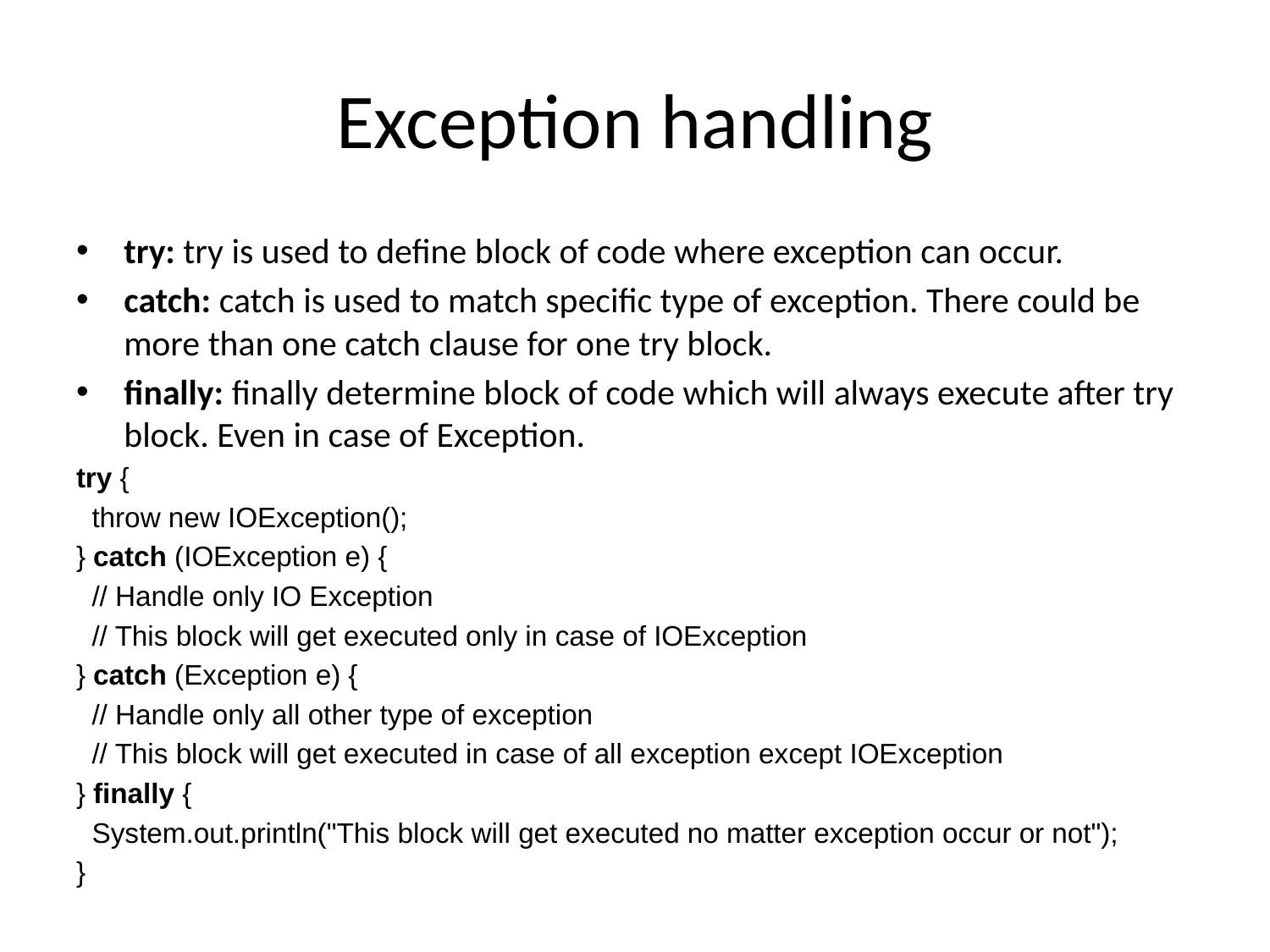

# Exception handling
try: try is used to define block of code where exception can occur.
catch: catch is used to match specific type of exception. There could be more than one catch clause for one try block.
finally: finally determine block of code which will always execute after try block. Even in case of Exception.
try {
  throw new IOException();
} catch (IOException e) {
  // Handle only IO Exception
  // This block will get executed only in case of IOException
} catch (Exception e) {
  // Handle only all other type of exception
  // This block will get executed in case of all exception except IOException
} finally {
  System.out.println("This block will get executed no matter exception occur or not");
}